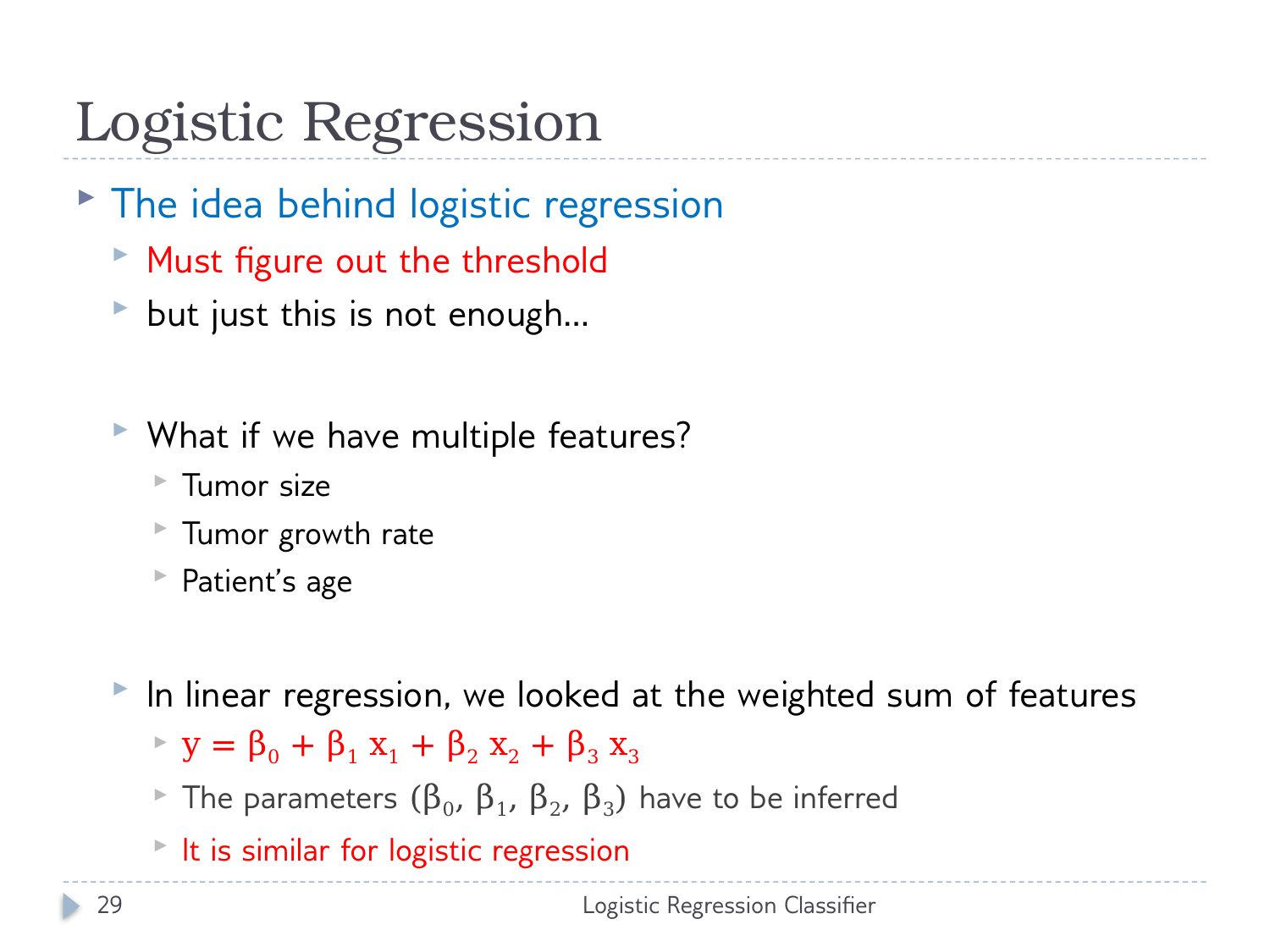

# Logistic Regression
The idea behind logistic regression
Must figure out the threshold
but just this is not enough…

What if we have multiple features?
Tumor size
Tumor growth rate
Patient’s age

In linear regression, we looked at the weighted sum of features
y = β0 + β1 x1 + β2 x2 + β3 x3
The parameters (β0, β1, β2, β3) have to be inferred
It is similar for logistic regression

29
Logistic Regression Classifier